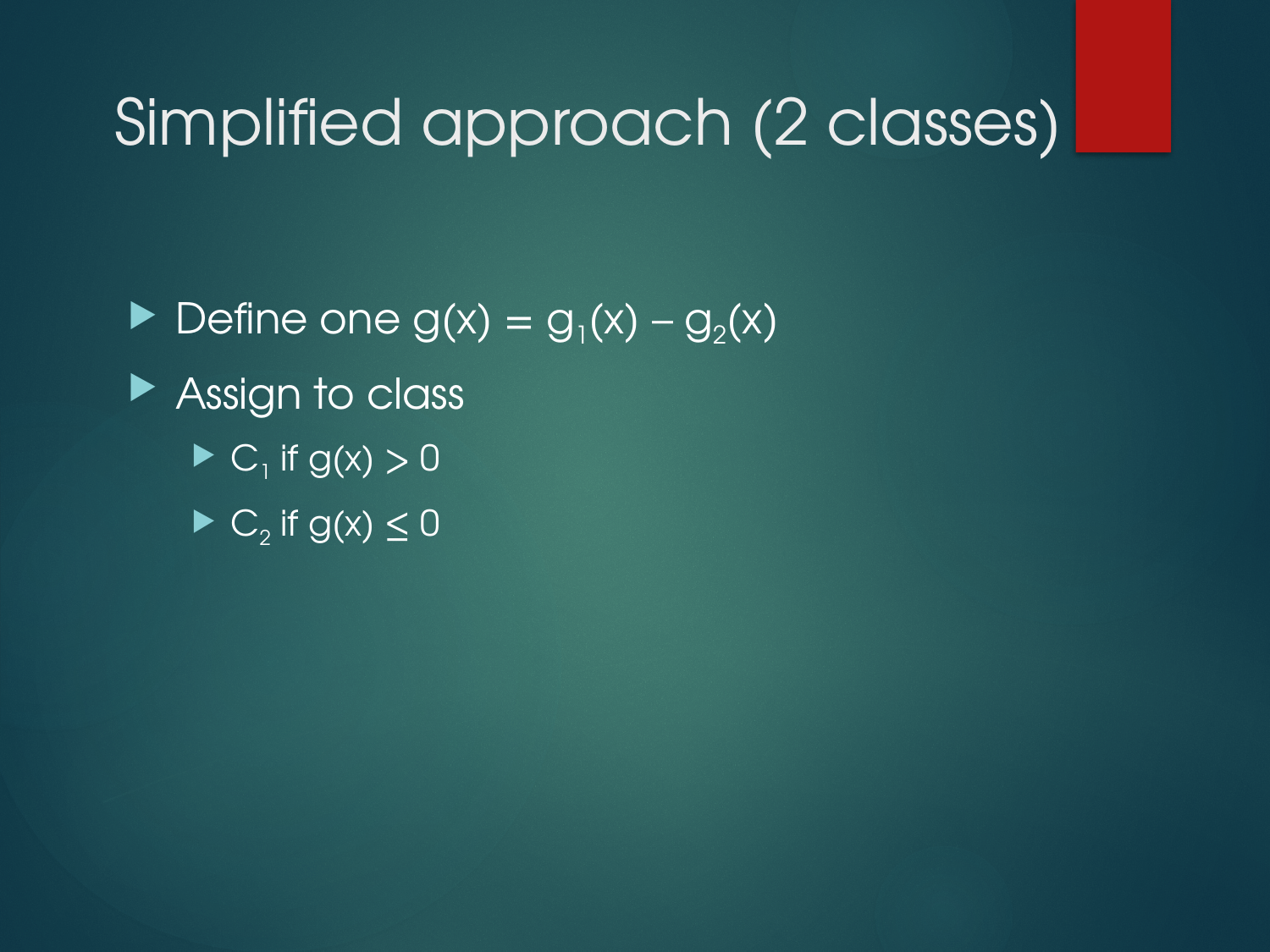

# Simplified approach (2 classes)
Define one g(x) = g1(x) – g2(x)
Assign to class
C1 if g(x) > 0
C2 if g(x) ≤ 0